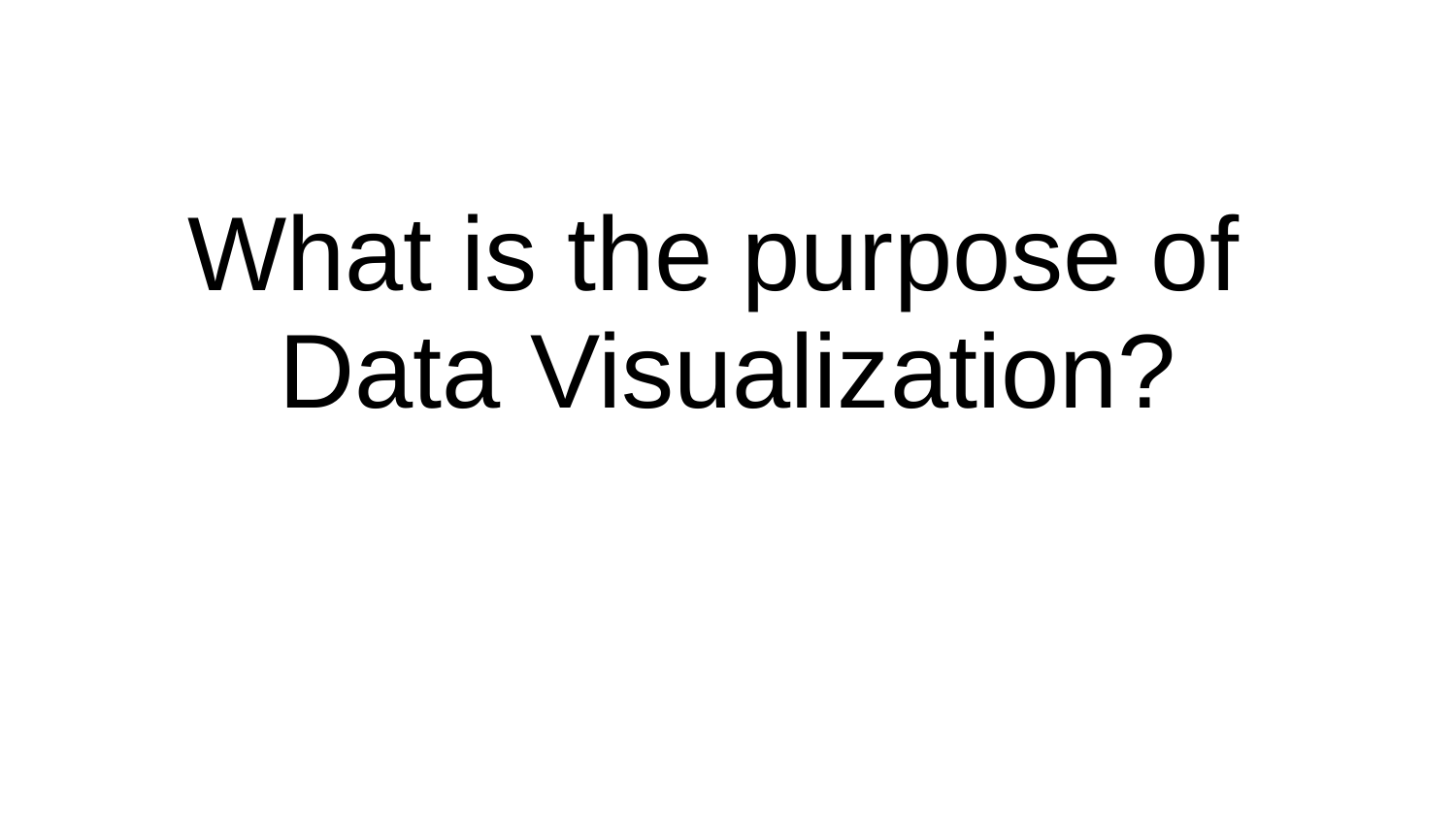

# What is the purpose of
Data Visualization?